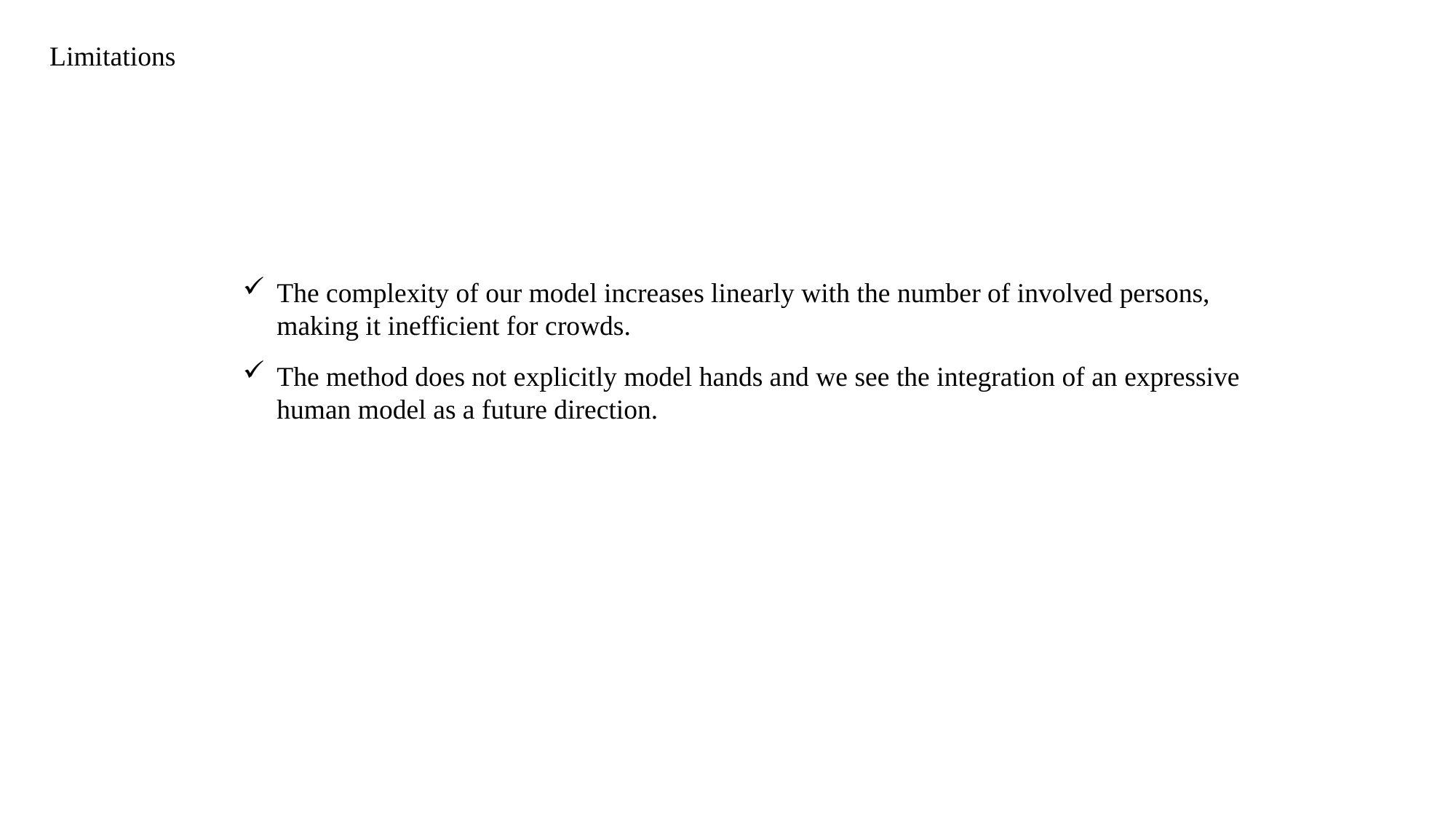

Limitations
The complexity of our model increases linearly with the number of involved persons, making it inefficient for crowds.
The method does not explicitly model hands and we see the integration of an expressive human model as a future direction.